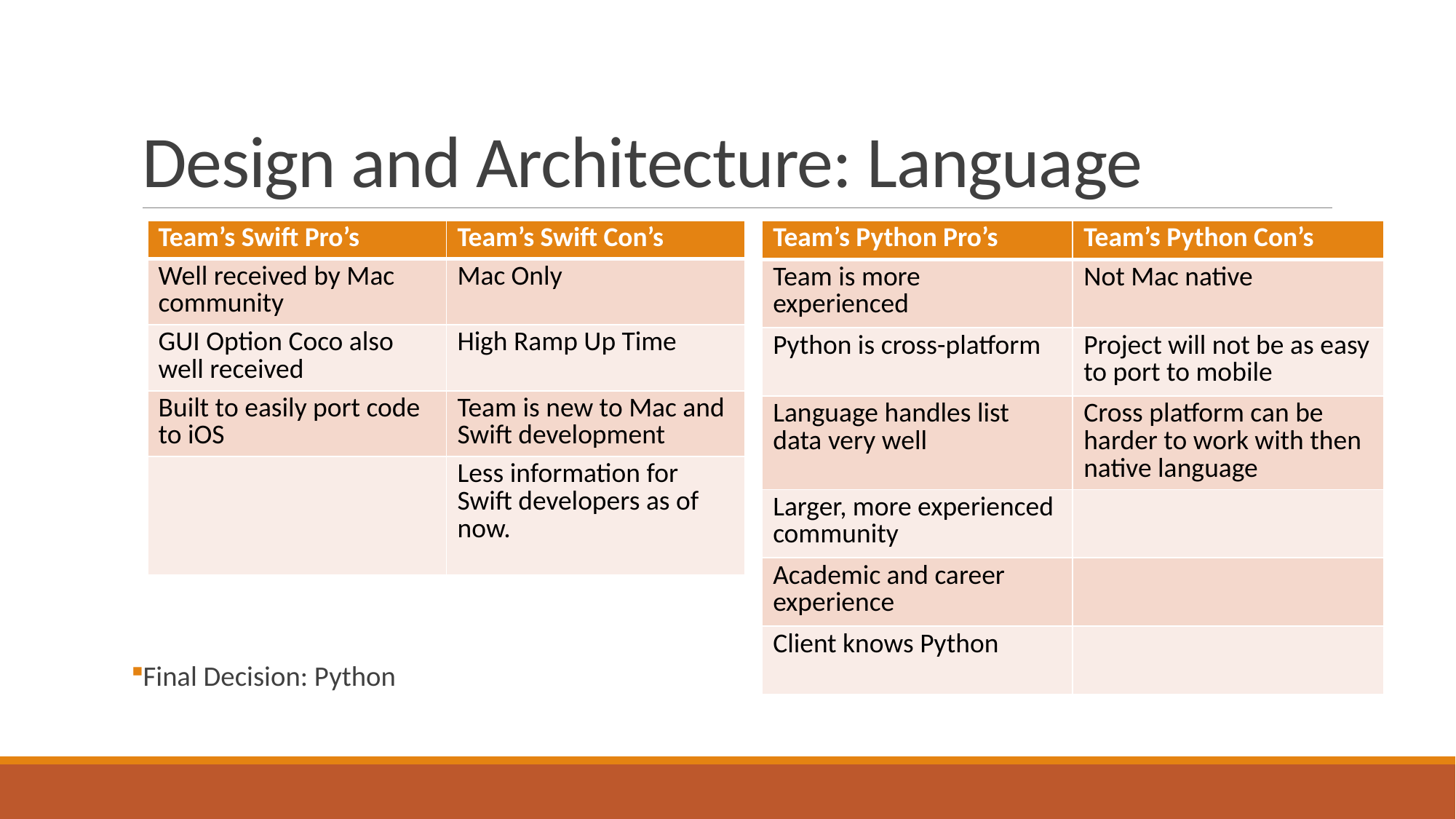

# Design and Architecture: Language

Final Decision: Python

| Team’s Swift Pro’s | Team’s Swift Con’s |
| --- | --- |
| Well received by Mac community | Mac Only |
| GUI Option Coco also well received | High Ramp Up Time |
| Built to easily port code to iOS | Team is new to Mac and Swift development |
|  | Less information for Swift developers as of now. |
| Team’s Python Pro’s | Team’s Python Con’s |
| --- | --- |
| Team is more experienced | Not Mac native |
| Python is cross-platform | Project will not be as easy to port to mobile |
| Language handles list data very well | Cross platform can be harder to work with then native language |
| Larger, more experienced community |  |
| Academic and career experience |  |
| Client knows Python |  |